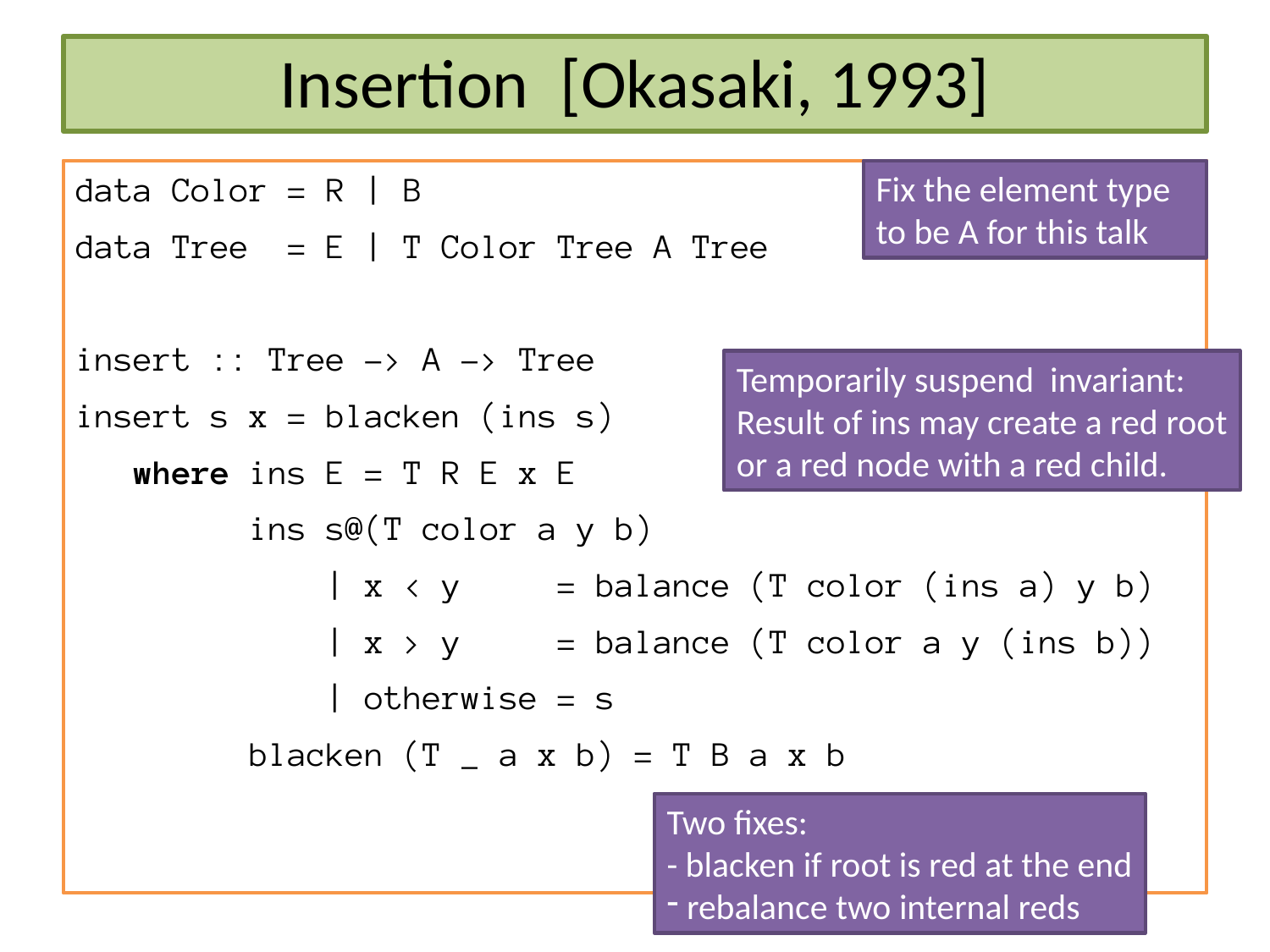

# Insertion  [Okasaki, 1993]
data Color = R | B
data Tree  = E | T Color Tree A Tree

insert :: Tree -> A -> Tree
insert s x = blacken (ins s)
   where ins E = T R E x E
         ins s@(T color a y b)
             | x < y     = balance (T color (ins a) y b)
             | x > y     = balance (T color a y (ins b))
             | otherwise = s
         blacken (T _ a x b) = T B a x b
data Color = R | B
data Tree  = E | T Tree A Tree

insert :: Tree -> A -> Tree
insert s x = blacken (ins s)
   where ins E = T R E x E
         ins s@(T color a y b)
             | x < y     = balance color (ins a) y b
             | x > y     = balance color a y (ins b)
             | otherwise = s
         blacken (T _ a x b) = T B a x b
Fix the element type
to be A for this talk
Temporarily suspend  invariant:
Result of ins may create a red root
or a red node with a red child.
Two fixes:
- blacken if root is red at the end
 rebalance two internal reds